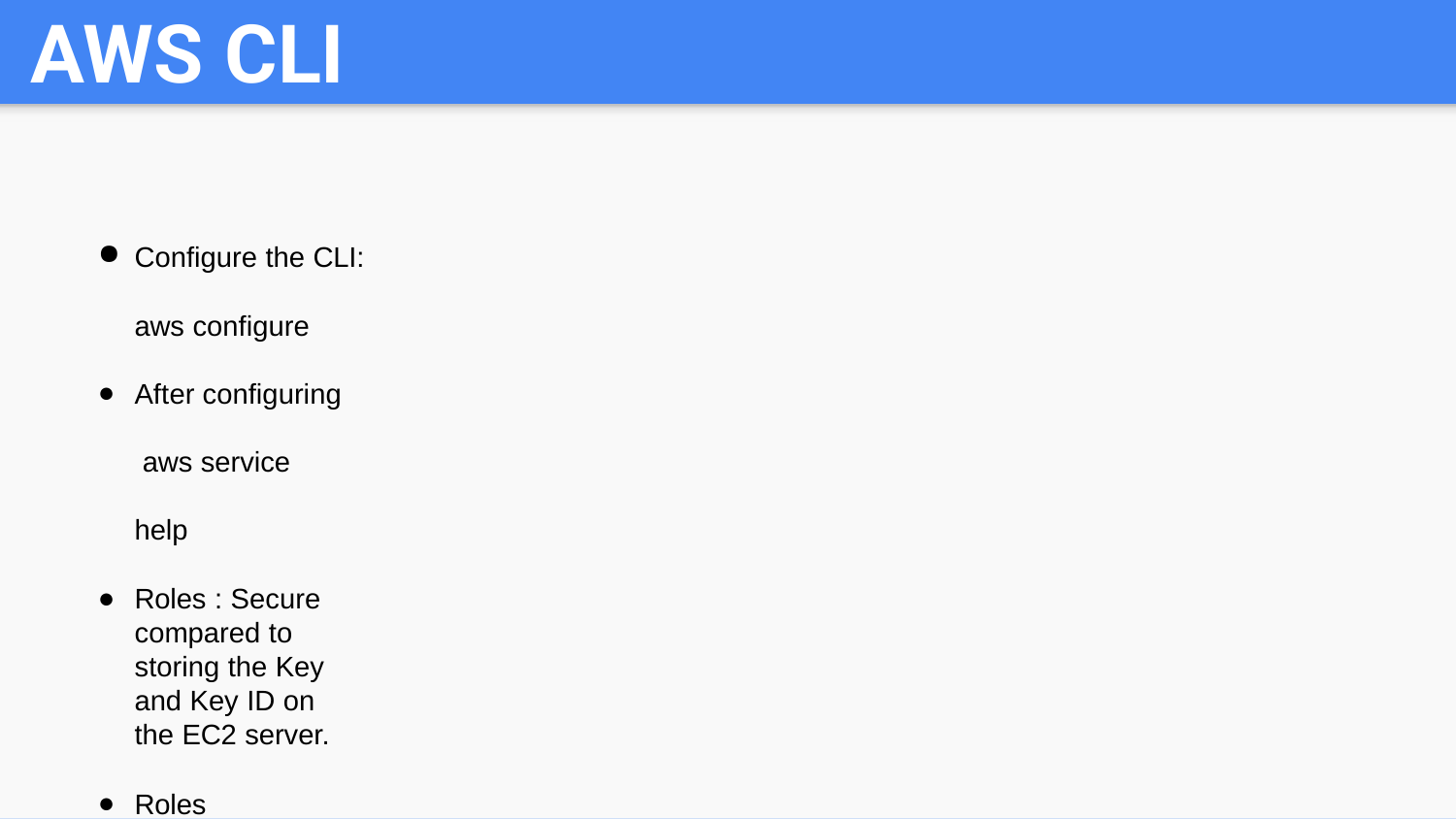

# AWS CLI
Configure the CLI:

aws configure
After configuring  aws service help

Roles : Secure compared to storing the Key and Key ID on the EC2 server.

Roles permissions can be changed later but they can only be attached to EC2 during the launch.